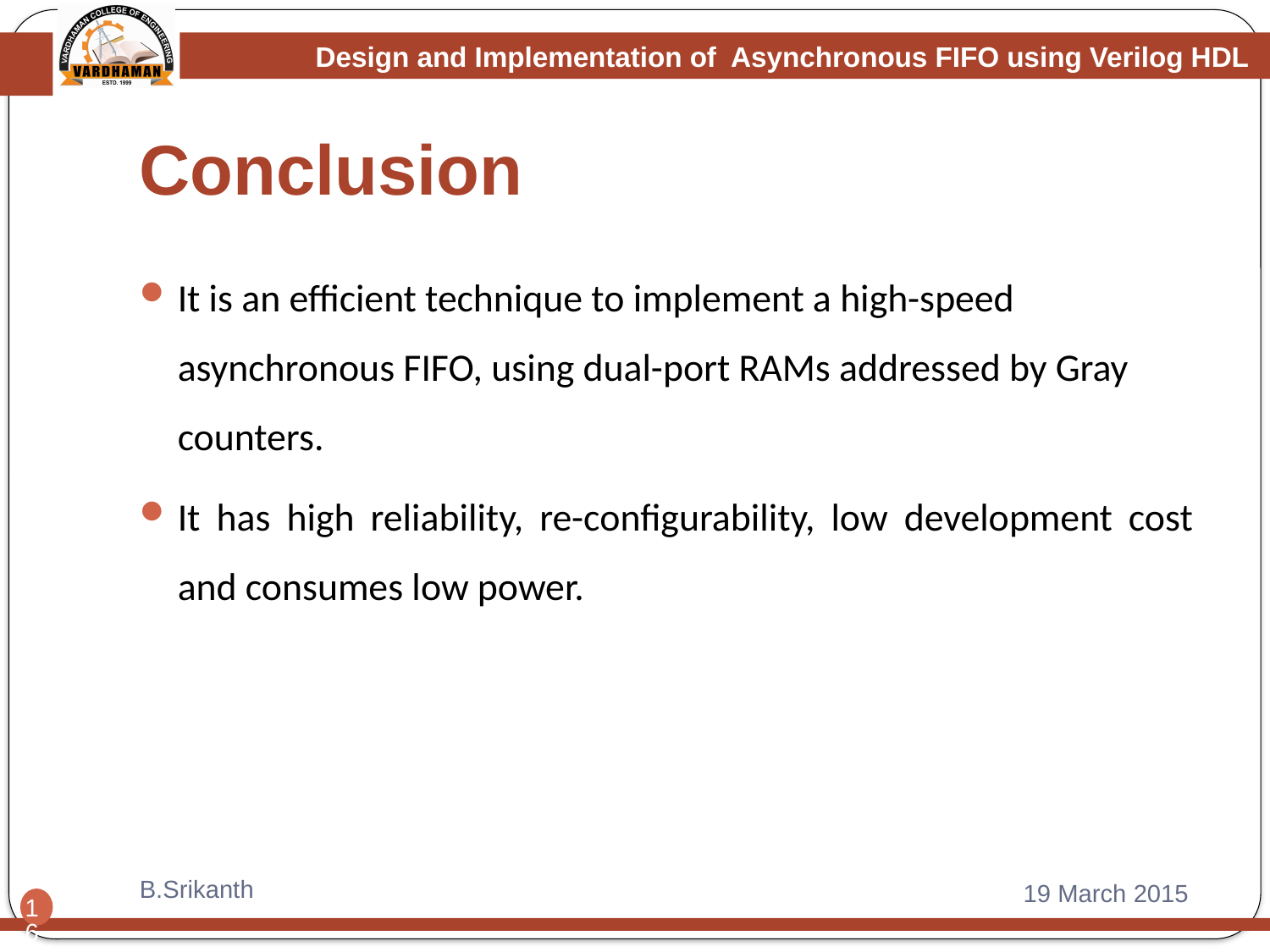

# Conclusion
It is an efficient technique to implement a high-speed asynchronous FIFO, using dual-port RAMs addressed by Gray counters.
It has high reliability, re-configurability, low development cost and consumes low power.
B.Srikanth
19 March 2015
16